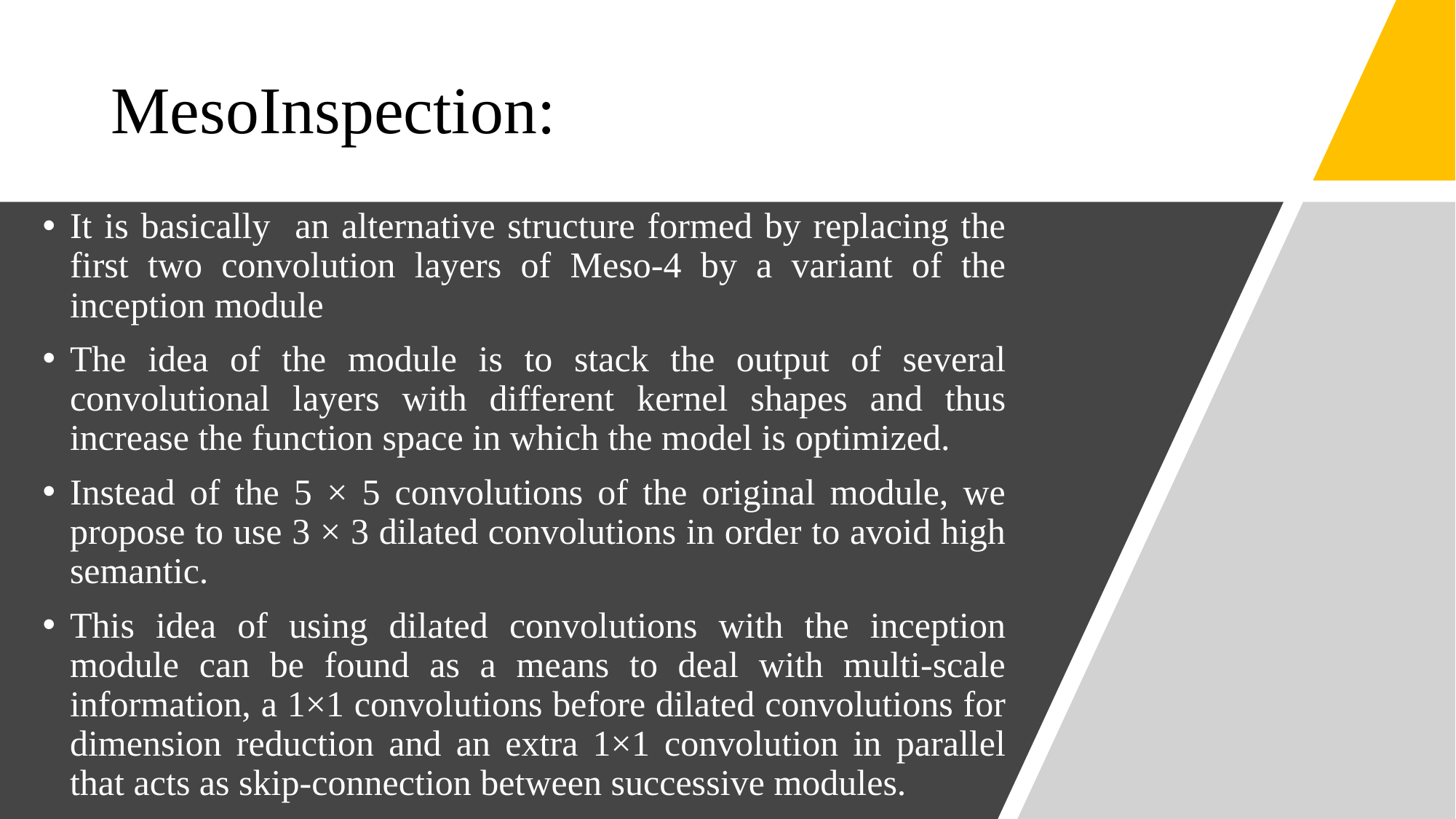

# MesoInspection:

It is basically  an alternative structure formed by replacing the first two convolution layers of Meso-4 by a variant of the inception module
The idea of the module is to stack the output of several convolutional layers with different kernel shapes and thus increase the function space in which the model is optimized.
Instead of the 5 × 5 convolutions of the original module, we propose to use 3 × 3 dilated convolutions in order to avoid high semantic.
This idea of using dilated convolutions with the inception module can be found as a means to deal with multi-scale information, a 1×1 convolutions before dilated convolutions for dimension reduction and an extra 1×1 convolution in parallel that acts as skip-connection between successive modules.